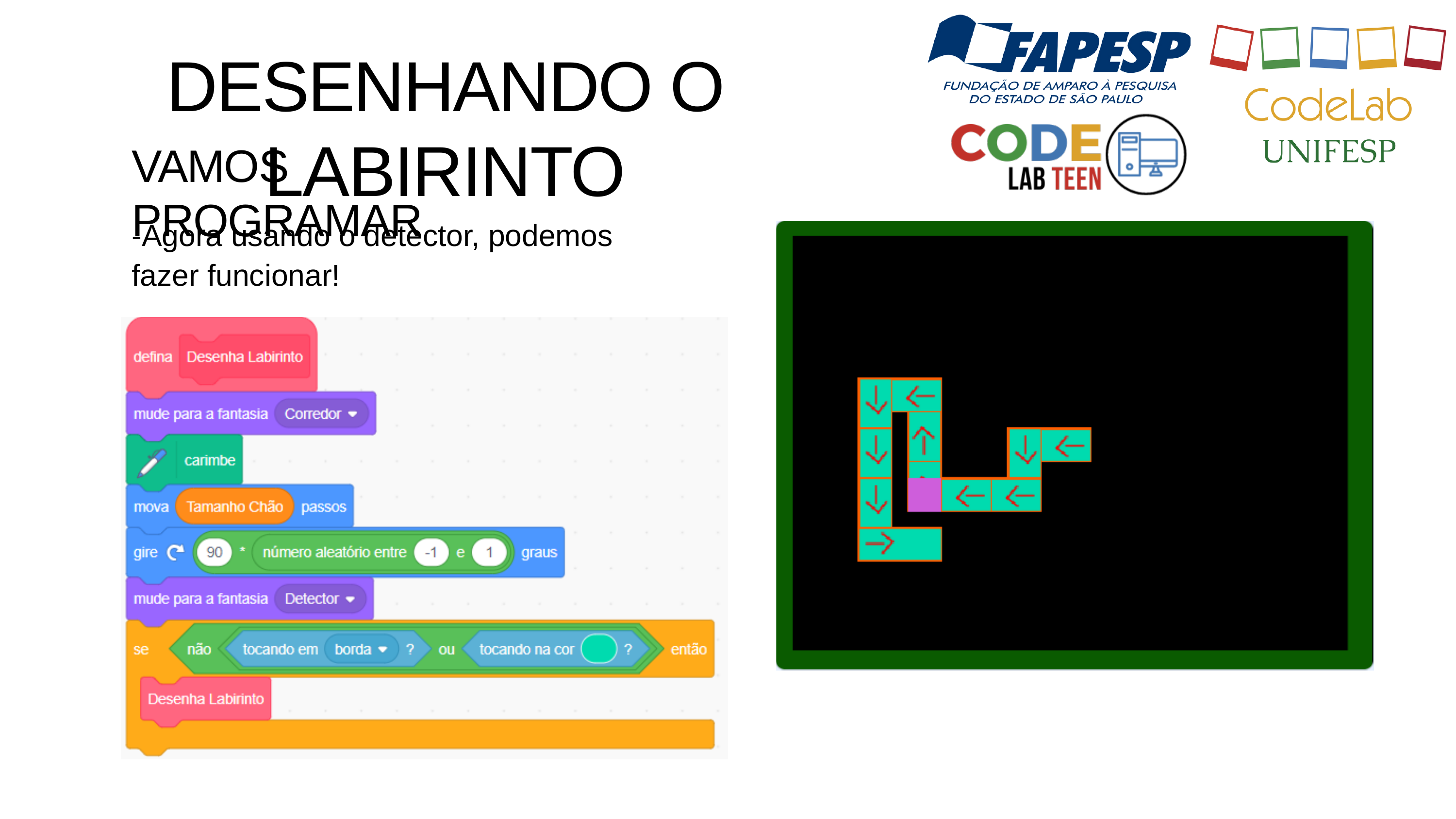

DESENHANDO O LABIRINTO

VAMOS PROGRAMAR
-Agora usando o detector, podemos fazer funcionar!